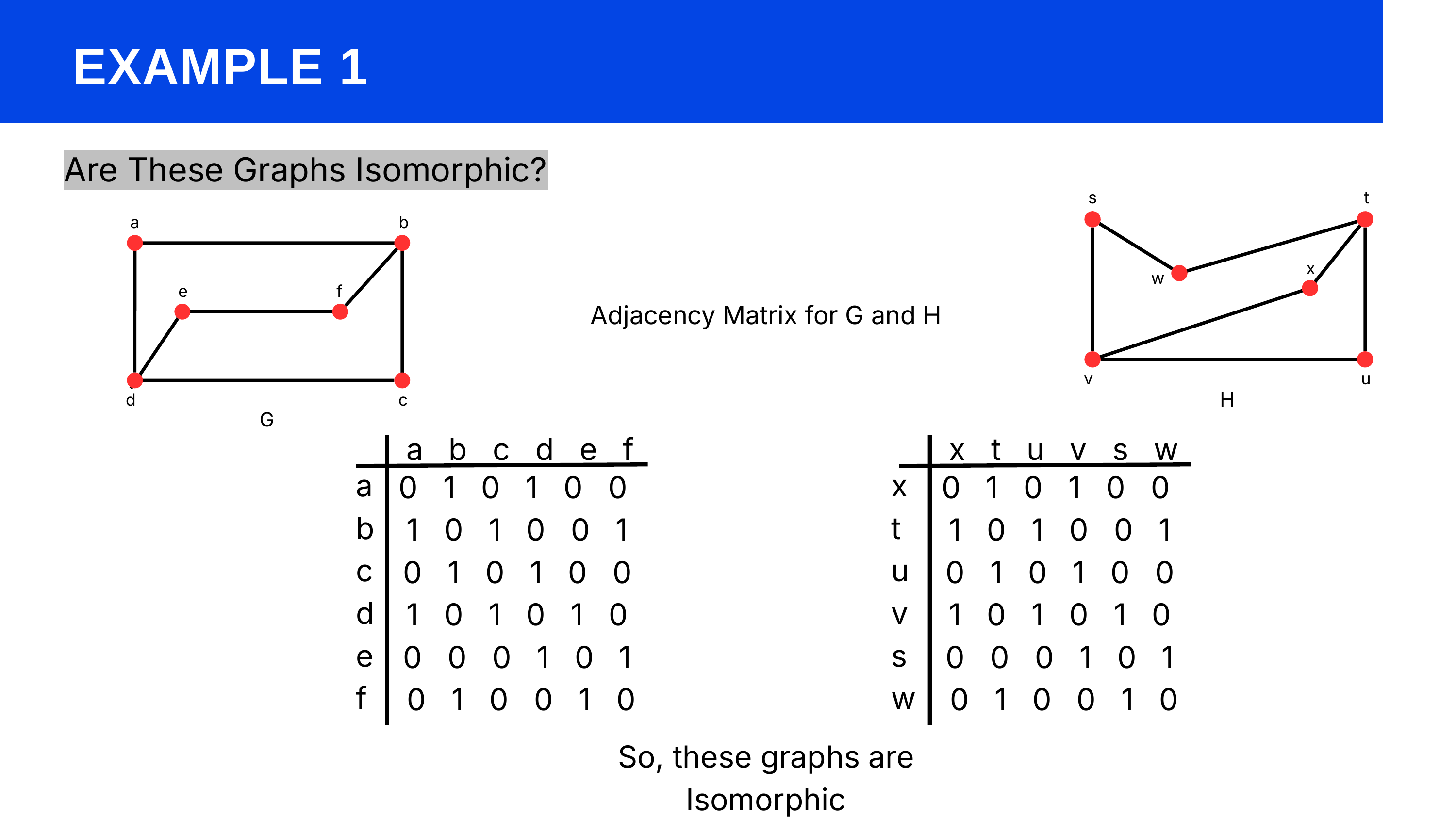

EXAMPLE 1
Are These Graphs Isomorphic?
s
t

x
w

v
u
H
a
b

e
f

d
c
G
Adjacency Matrix for G and H
a   b   c   d   e   f

a
b
c
d
e
f
0   1   0   1   0   0
 1   0   1   0   0   1
 0   1   0   1   0   0
 1   0   1   0   1   0
 0   0   0   1   0   1
 0   1   0   0   1   0

x   t   u   v   s   w

x
t
u
v
s
w
0   1   0   1   0   0
 1   0   1   0   0   1
 0   1   0   1   0   0
 1   0   1   0   1   0
 0   0   0   1   0   1
 0   1   0   0   1   0

So, these graphs are Isomorphic